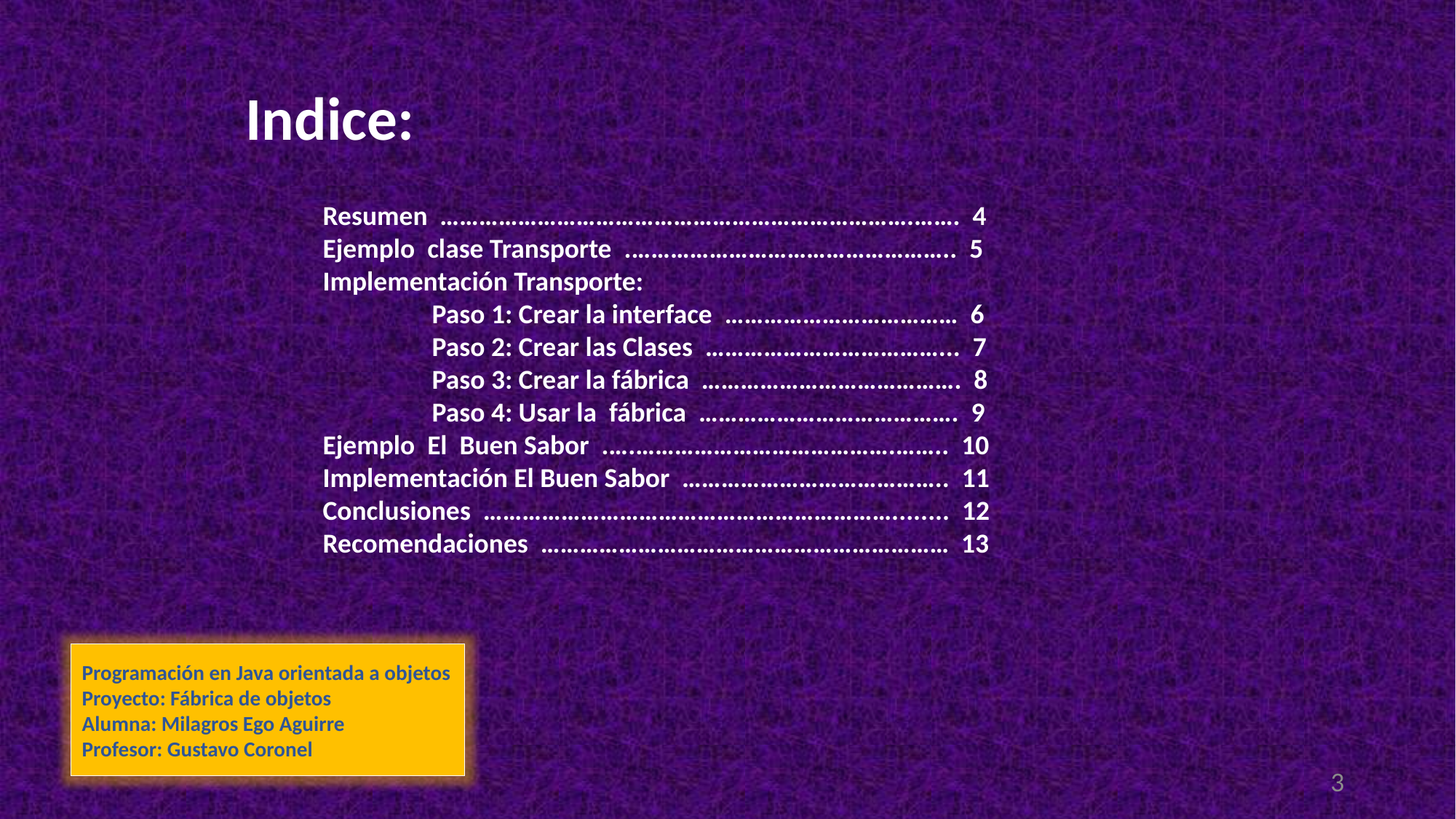

Indice:
Resumen  ……………………………………………………………….…….  4
Ejemplo  clase Transporte  .…………………………………………..  5
Implementación Transporte:
	Paso 1: Crear la interface  ………………………………  6
	Paso 2: Crear las Clases  ………………………………...  7
	Paso 3: Crear la fábrica  ………………………………….  8
	Paso 4: Usar la  fábrica  ………………………………….  9
Ejemplo  El  Buen Sabor  .….………………………………….……..  10
Implementación El Buen Sabor  …………………………………..  11
Conclusiones  ………………………………………………………........  12
Recomendaciones  ………………………………………………………  13
Programación en Java orientada a objetos
Proyecto: Fábrica de objetos
Alumna: Milagros Ego Aguirre
Profesor: Gustavo Coronel
3